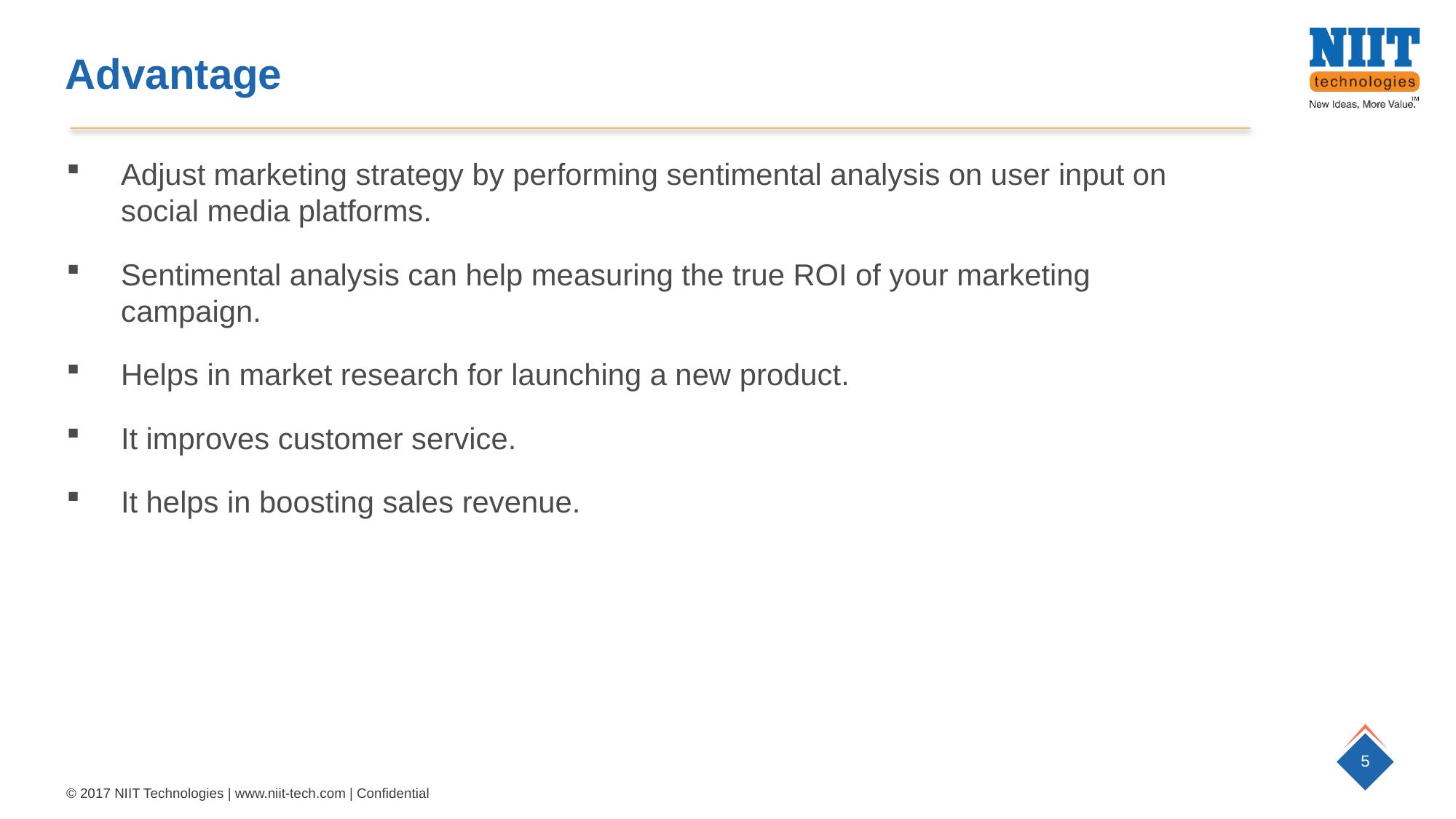

Advantage
Adjust marketing strategy by performing sentimental analysis on user input on social media platforms.
Sentimental analysis can help measuring the true ROI of your marketing campaign.
Helps in market research for launching a new product.
It improves customer service.
It helps in boosting sales revenue.